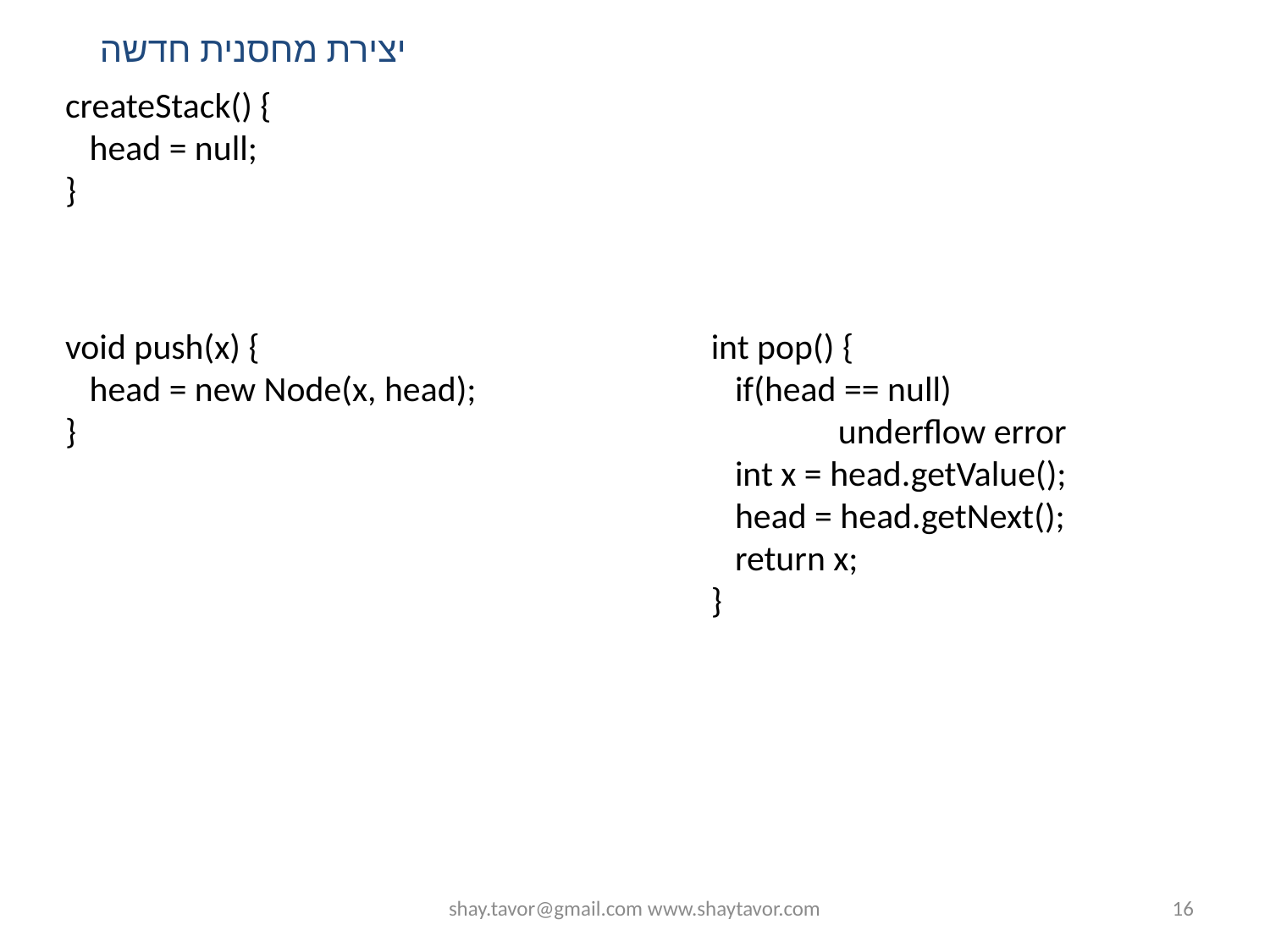

יצירת מחסנית חדשה
createStack() {
   head = null;
}
void push(x) {
   head = new Node(x, head);
}
int pop() {
   if(head == null)
	underflow error
   int x = head.getValue();
   head = head.getNext();
   return x;
}
shay.tavor@gmail.com www.shaytavor.com
16